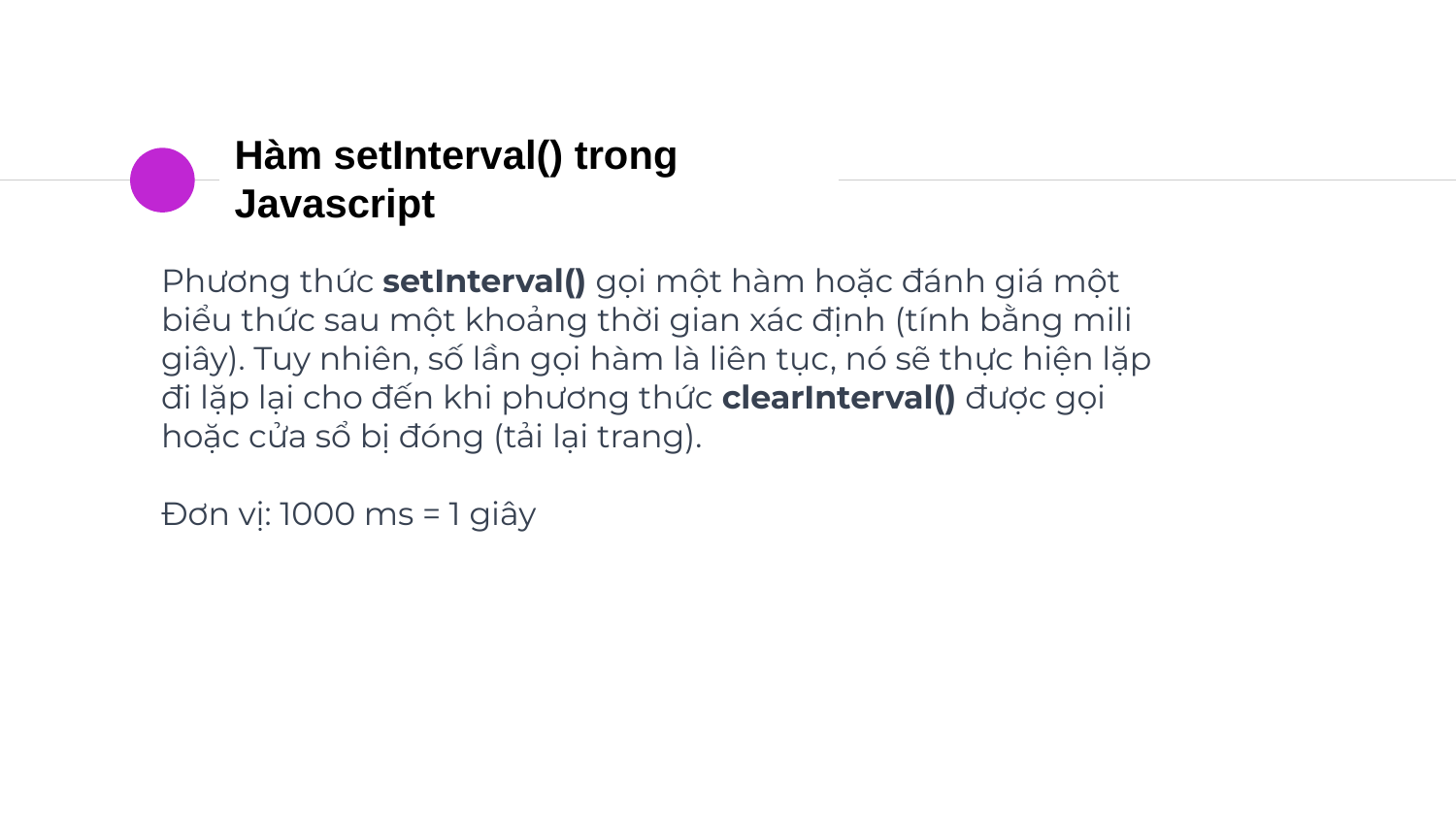

# Hàm setInterval() trong Javascript
Phương thức setInterval() gọi một hàm hoặc đánh giá một biểu thức sau một khoảng thời gian xác định (tính bằng mili giây). Tuy nhiên, số lần gọi hàm là liên tục, nó sẽ thực hiện lặp đi lặp lại cho đến khi phương thức clearInterval() được gọi hoặc cửa sổ bị đóng (tải lại trang).

Đơn vị: 1000 ms = 1 giây